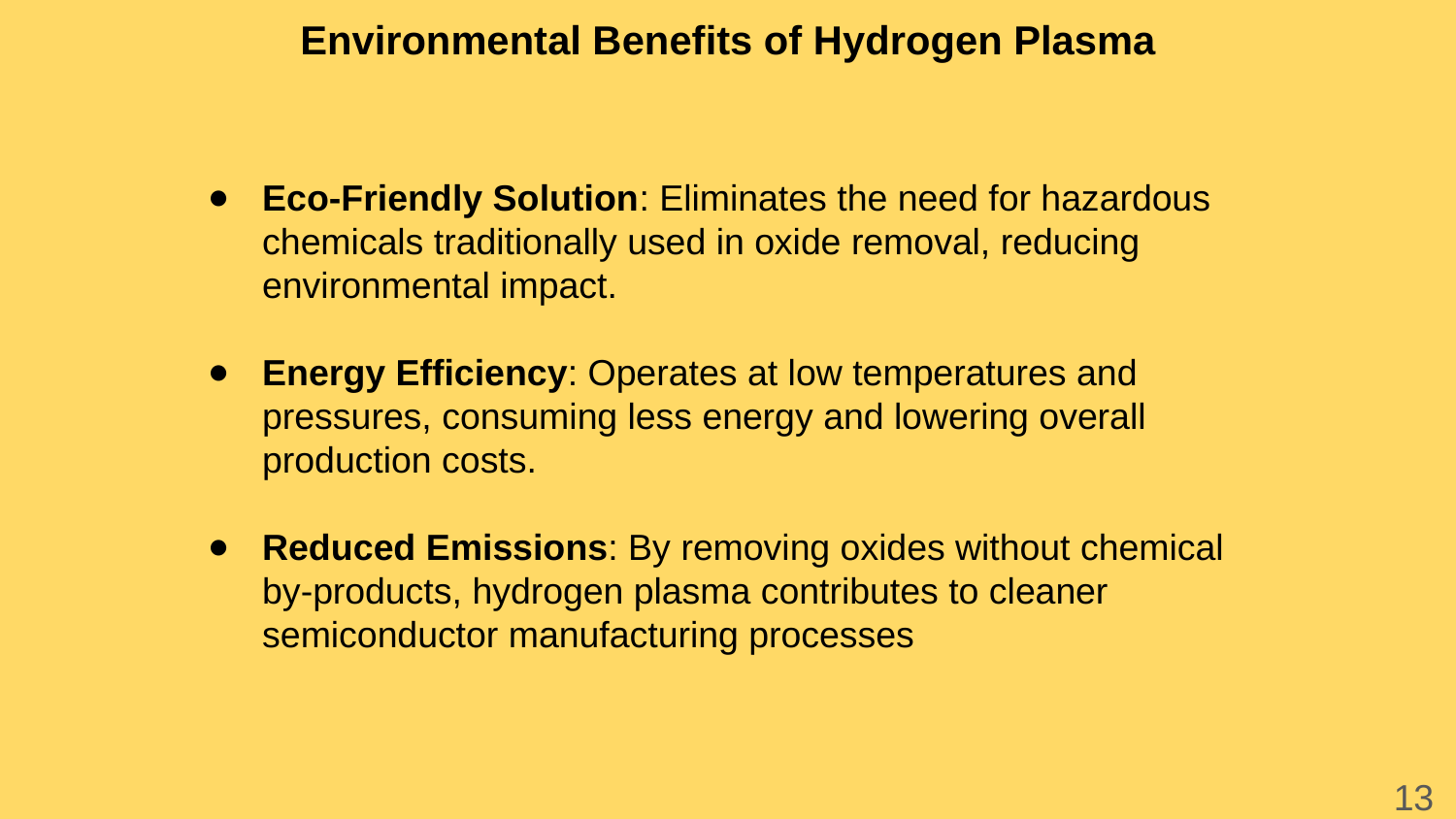

# Environmental Benefits of Hydrogen Plasma
Eco-Friendly Solution: Eliminates the need for hazardous chemicals traditionally used in oxide removal, reducing environmental impact​.
Energy Efficiency: Operates at low temperatures and pressures, consuming less energy and lowering overall production costs.
Reduced Emissions: By removing oxides without chemical by-products, hydrogen plasma contributes to cleaner semiconductor manufacturing processes​
13